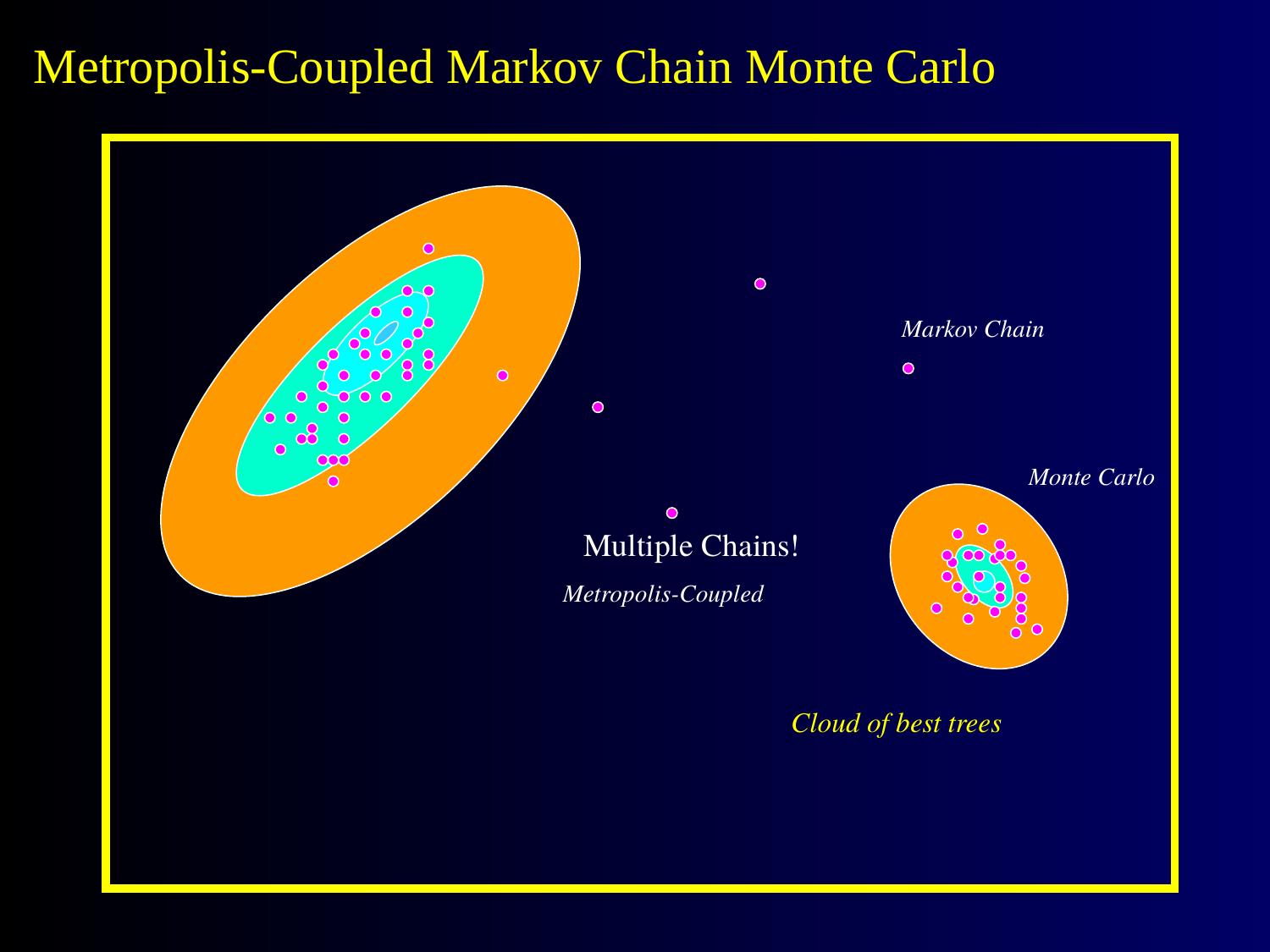

Metropolis-Coupled Markov Chain Monte Carlo

Markov Chain

Monte Carlo

Multiple Chains!

Metropolis-Coupled

Cloud of best trees